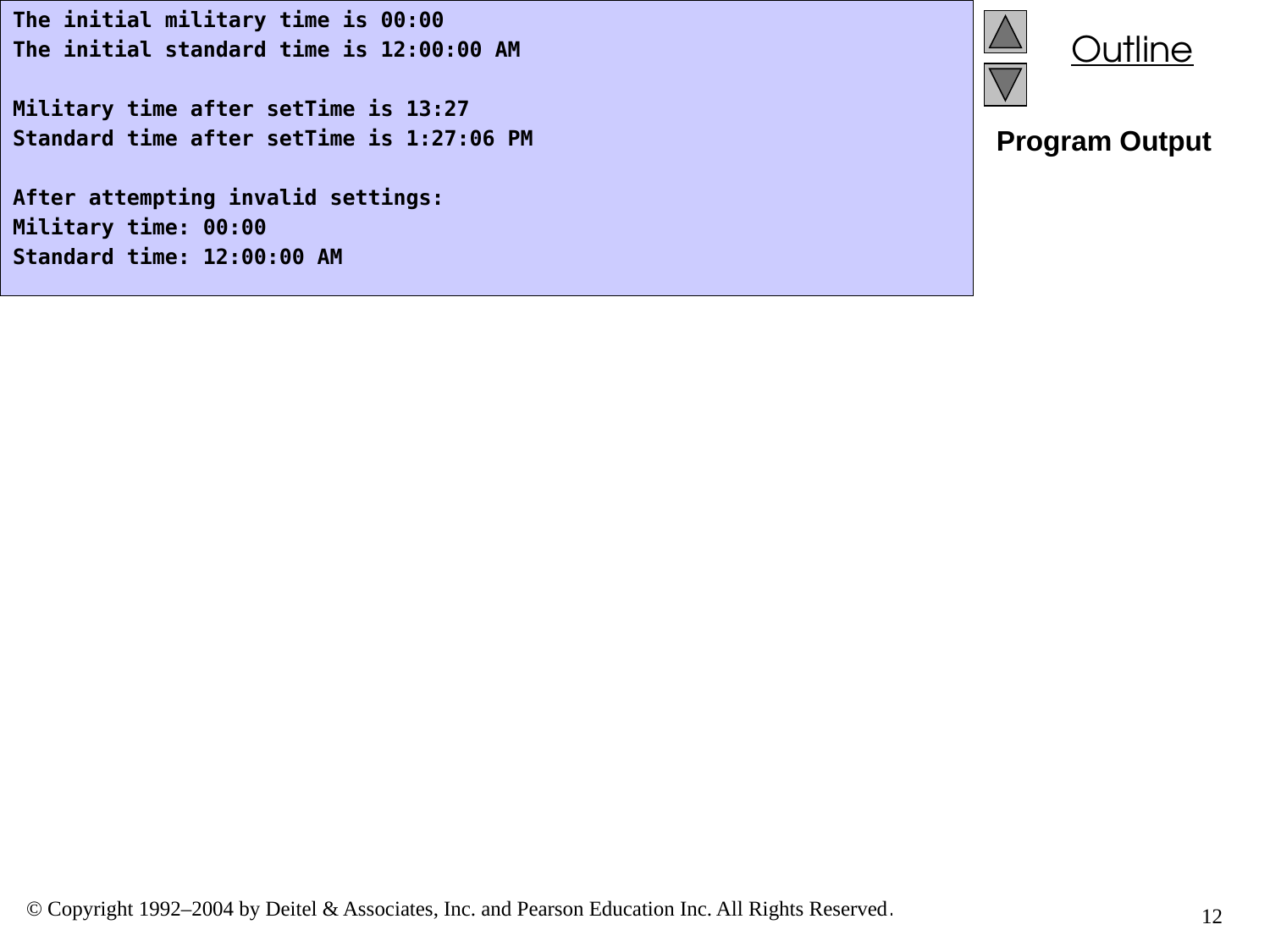

The initial military time is 00:00
The initial standard time is 12:00:00 AM

Military time after setTime is 13:27
Standard time after setTime is 1:27:06 PM

After attempting invalid settings:
Military time: 00:00
Standard time: 12:00:00 AM
# Program Output